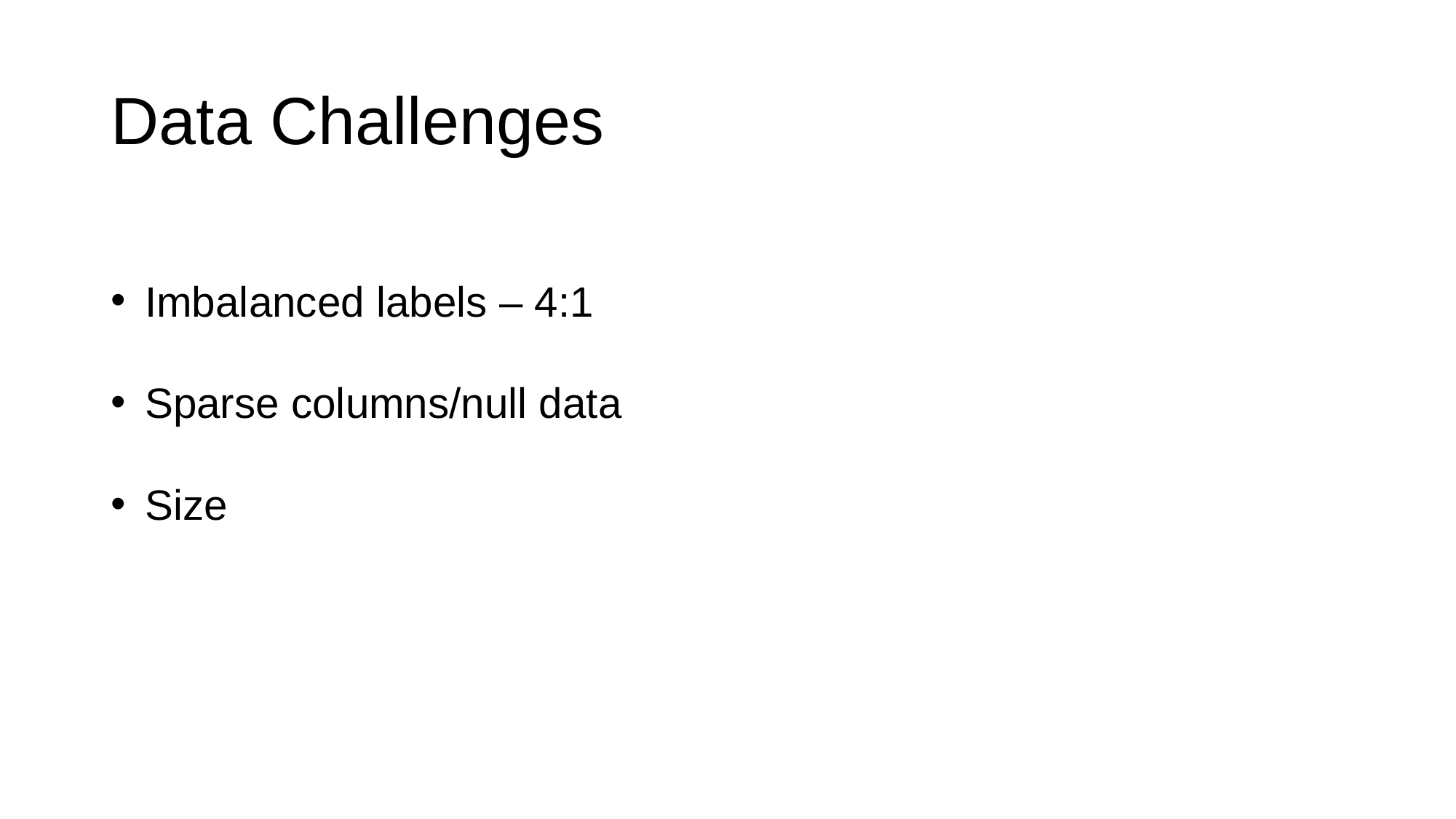

# Data Challenges

Imbalanced labels – 4:1

Sparse columns/null data

Size